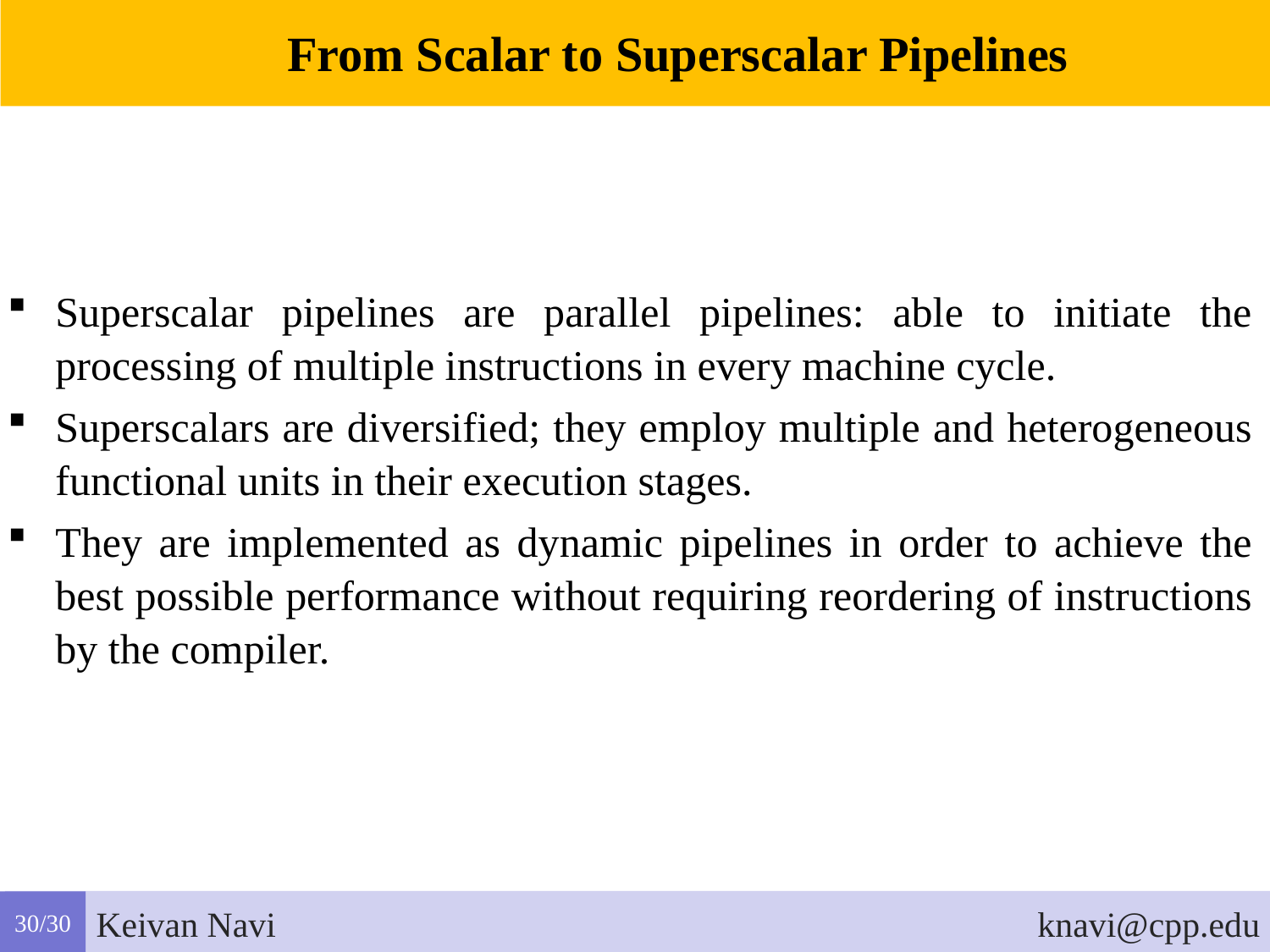

From Scalar to Superscalar Pipelines
Superscalar pipelines are parallel pipelines: able to initiate the processing of multiple instructions in every machine cycle.
Superscalars are diversified; they employ multiple and heterogeneous functional units in their execution stages.
They are implemented as dynamic pipelines in order to achieve the best possible performance without requiring reordering of instructions by the compiler.

30/30
Keivan Navi
knavi@cpp.edu